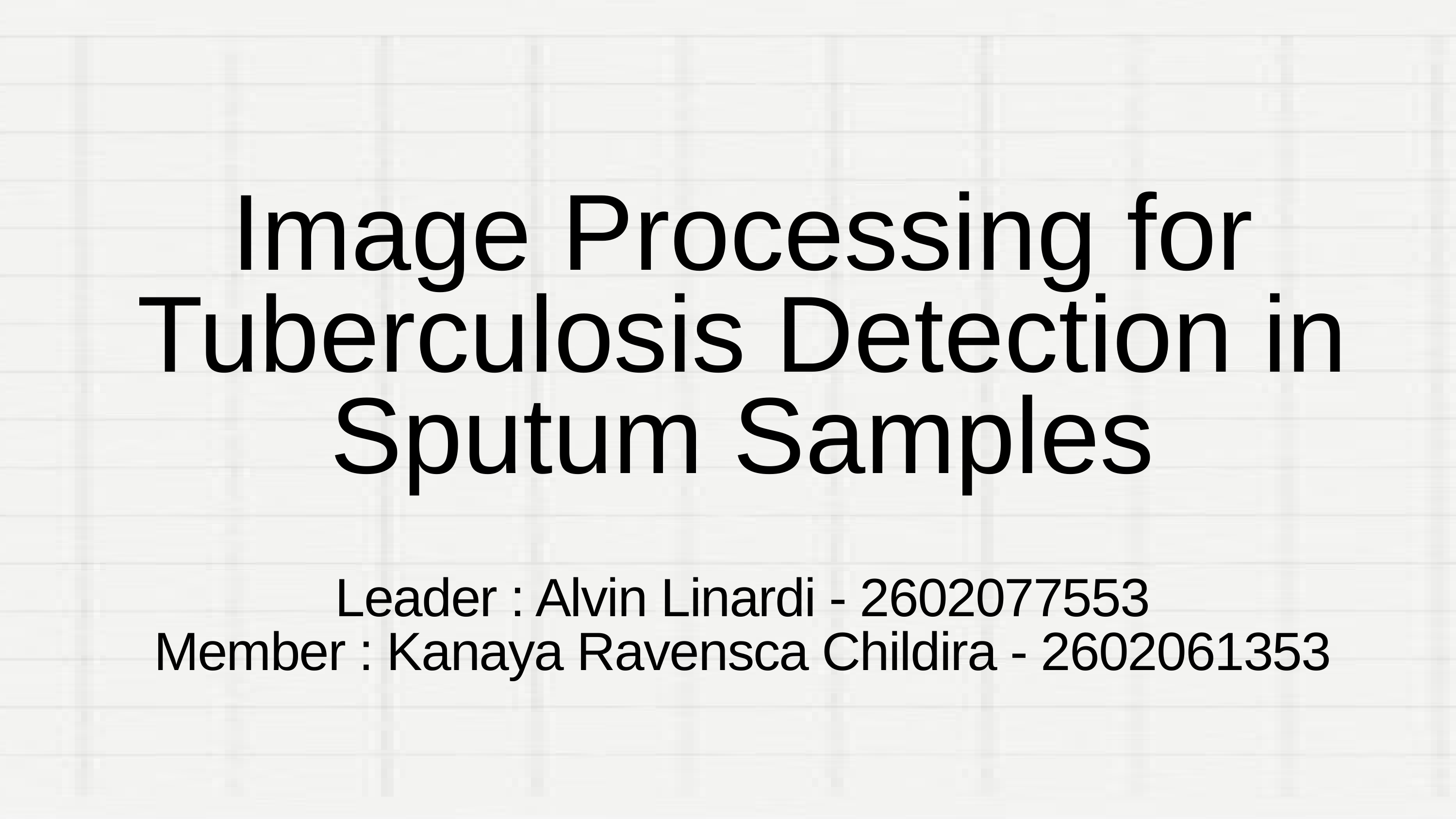

Image Processing for Tuberculosis Detection in Sputum Samples
Leader : Alvin Linardi - 2602077553
Member : Kanaya Ravensca Childira - 2602061353